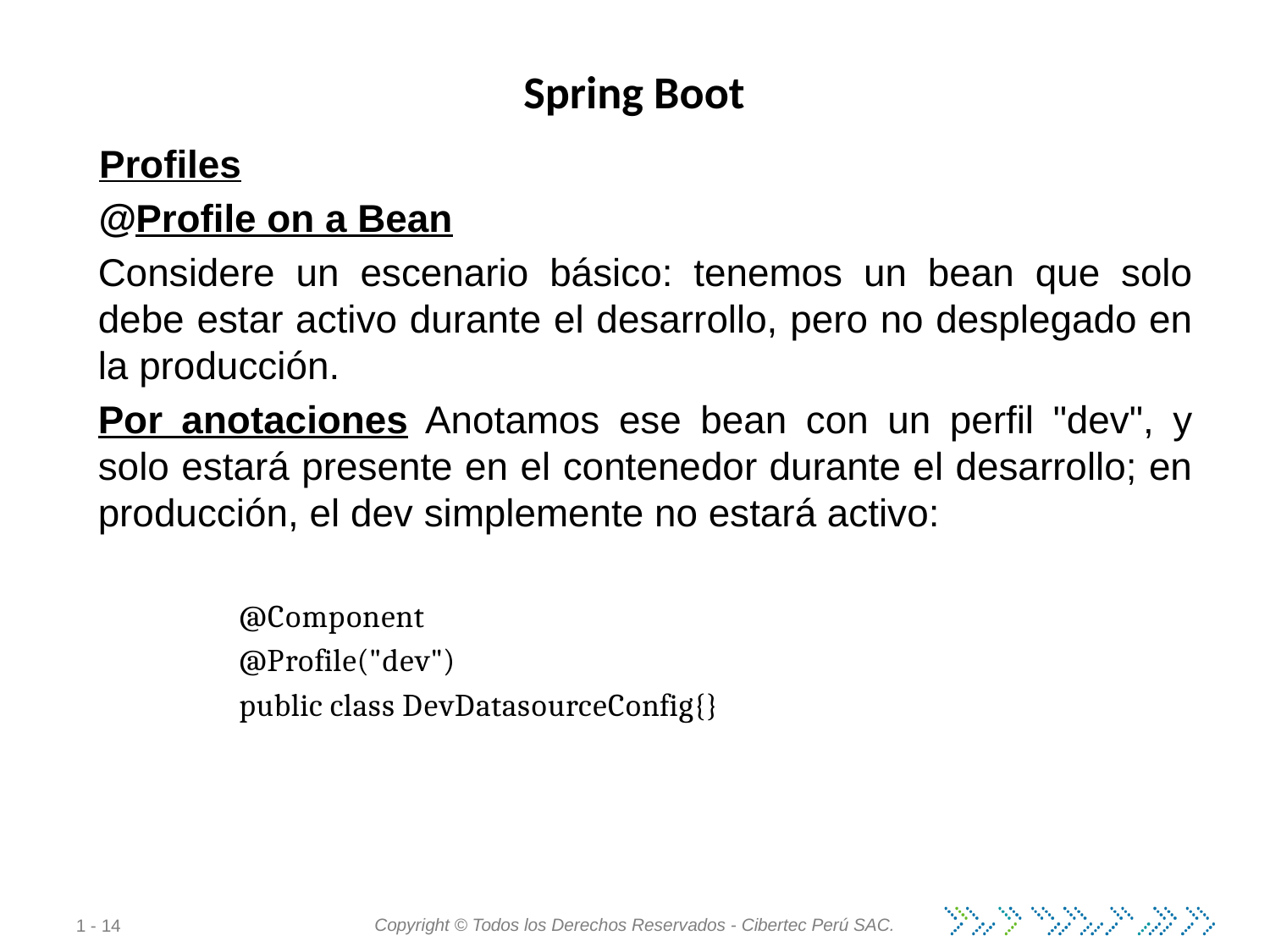

# Spring Boot
Profiles
@Profile on a Bean
Considere un escenario básico: tenemos un bean que solo debe estar activo durante el desarrollo, pero no desplegado en la producción.
Por anotaciones Anotamos ese bean con un perfil "dev", y solo estará presente en el contenedor durante el desarrollo; en producción, el dev simplemente no estará activo:

@Component
@Profile("dev")
public class DevDatasourceConfig{}